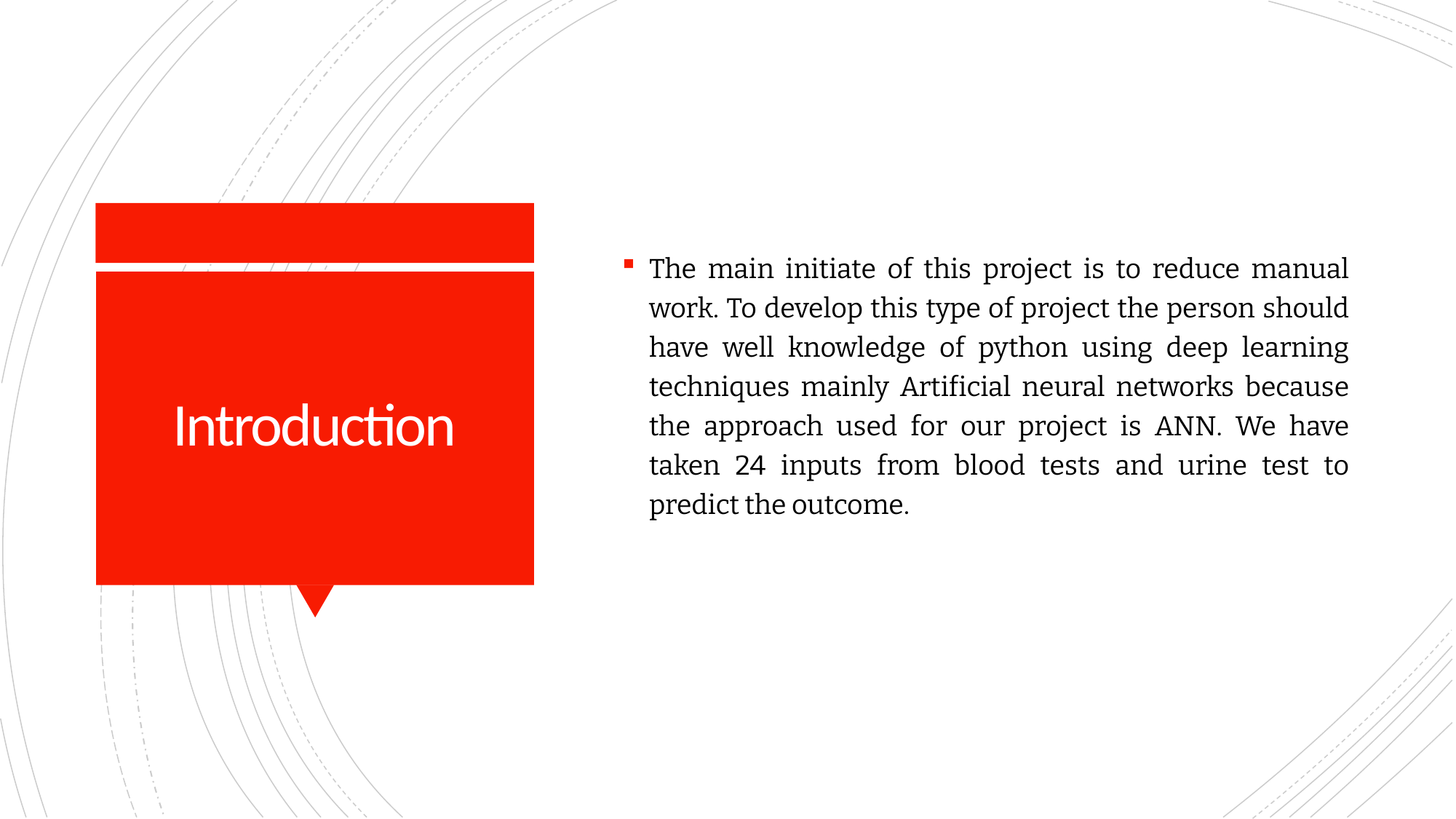

The main initiate of this project is to reduce manual work. To develop this type of project the person should have well knowledge of python using deep learning techniques mainly Artificial neural networks because the approach used for our project is ANN. We have taken 24 inputs from blood tests and urine test to predict the outcome.

# Introduction